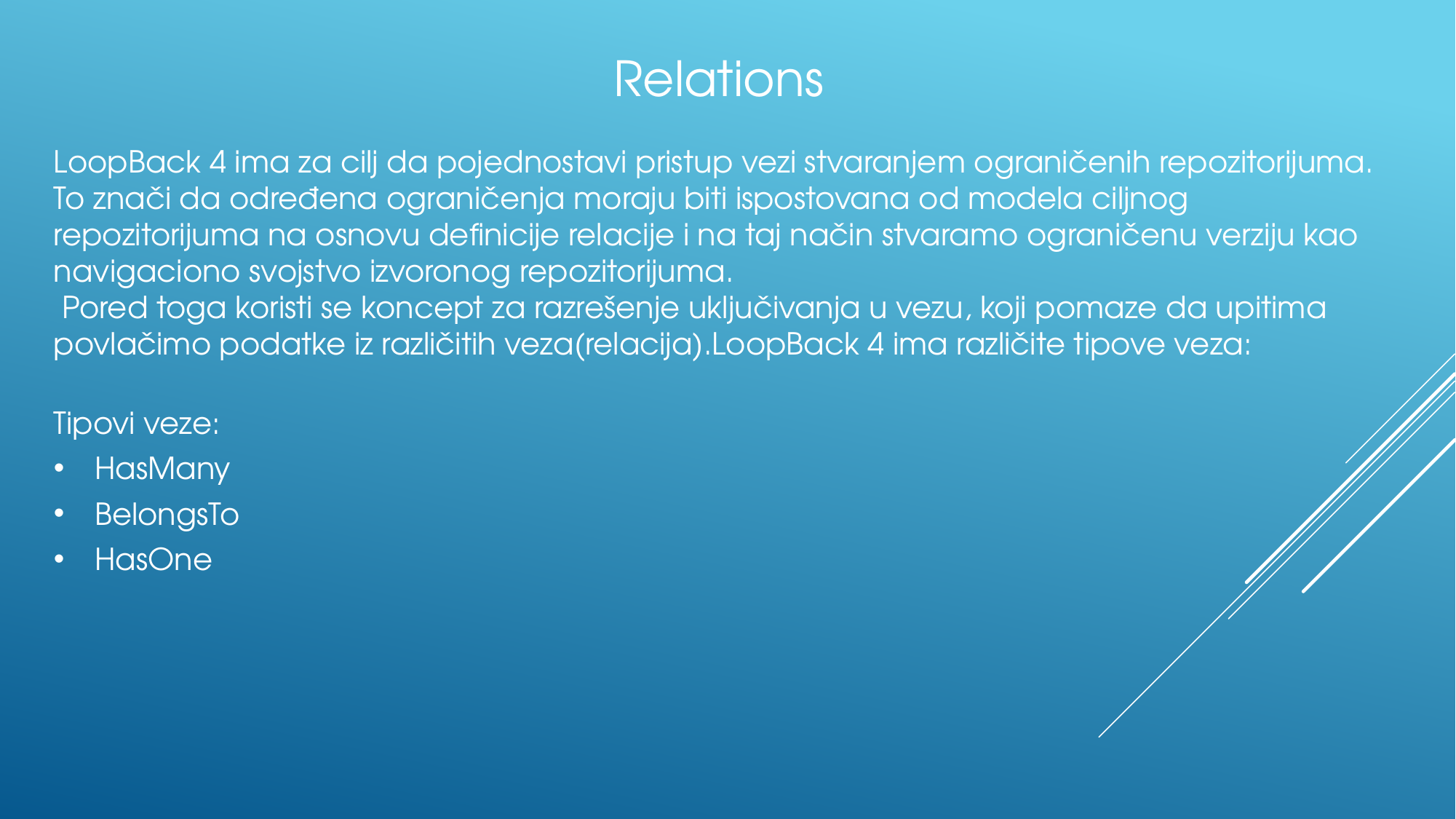

Relations
LoopBack 4 ima za cilj da pojednostavi pristup vezi stvaranjem ograničenih repozitorijuma. To znači da određena ograničenja moraju biti ispostovana od modela ciljnog repozitorijuma na osnovu definicije relacije i na taj način stvaramo ograničenu verziju kao navigaciono svojstvo izvoronog repozitorijuma.
 Pored toga koristi se koncept za razrešenje uključivanja u vezu, koji pomaze da upitima povlačimo podatke iz različitih veza(relacija).LoopBack 4 ima različite tipove veza:
Tipovi veze:
HasMany
BelongsTo
HasOne